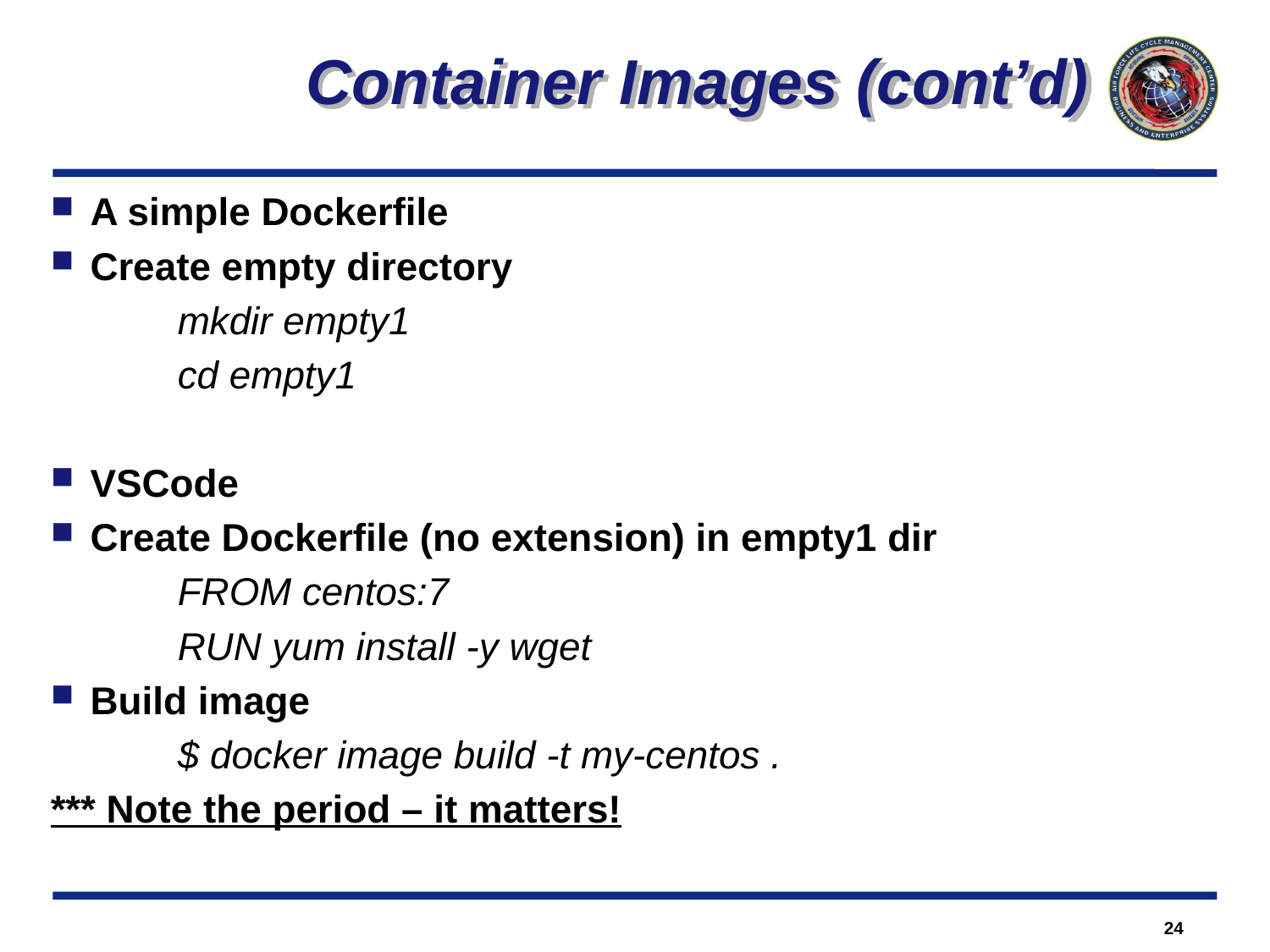

Container Images (cont’d)
A simple Dockerfile
Create empty directory
	mkdir empty1
	cd empty1

VSCode
Create Dockerfile (no extension) in empty1 dir
	FROM centos:7
	RUN yum install -y wget
Build image
	$ docker image build -t my-centos .
*** Note the period – it matters!